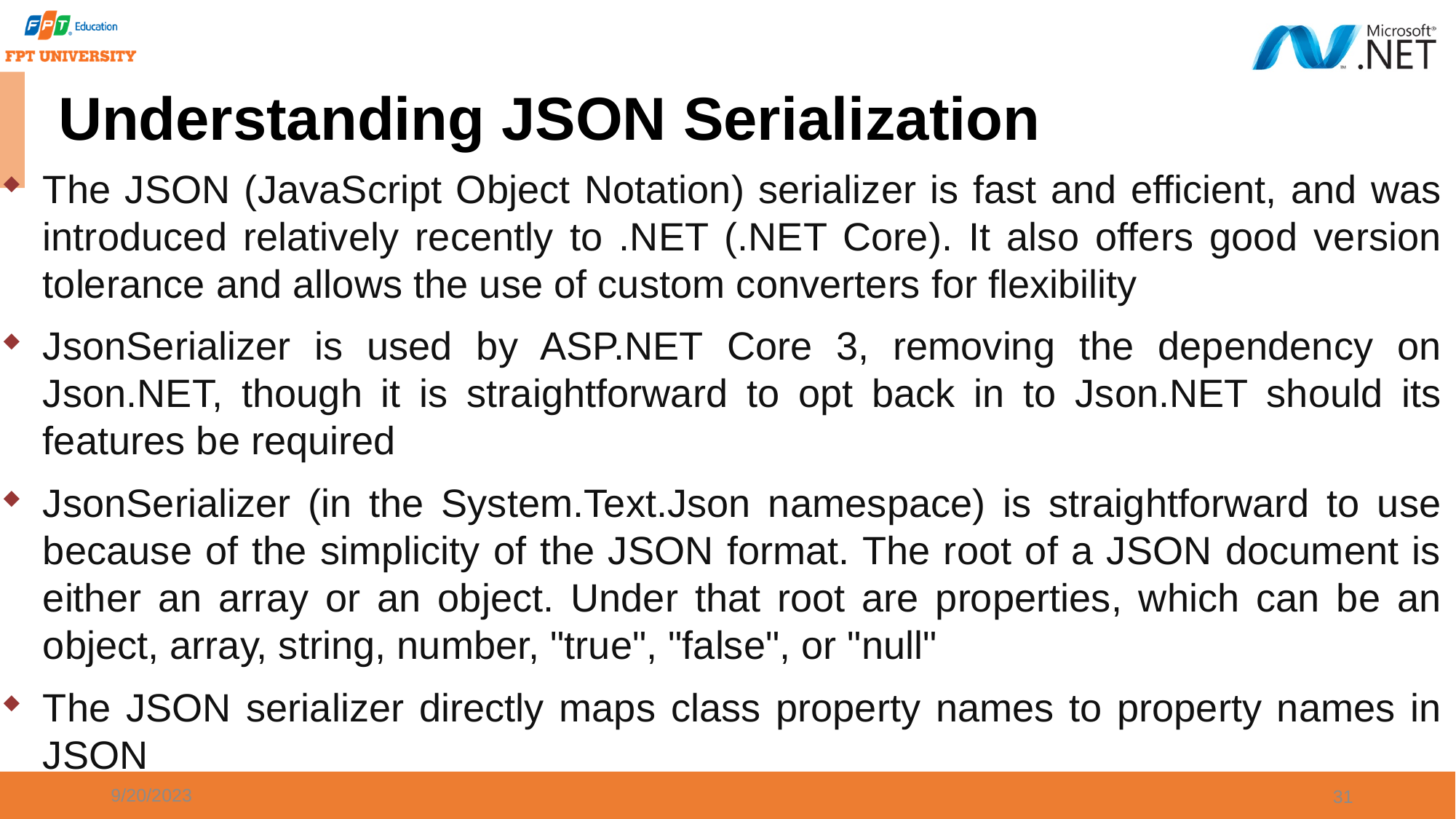

# Understanding JSON Serialization
The JSON (JavaScript Object Notation) serializer is fast and efficient, and was introduced relatively recently to .NET (.NET Core). It also offers good version tolerance and allows the use of custom converters for flexibility
JsonSerializer is used by ASP.NET Core 3, removing the dependency on Json.NET, though it is straightforward to opt back in to Json.NET should its features be required
JsonSerializer (in the System.Text.Json namespace) is straightforward to use because of the simplicity of the JSON format. The root of a JSON document is either an array or an object. Under that root are properties, which can be an object, array, string, number, "true", "false", or "null"
The JSON serializer directly maps class property names to property names in JSON
9/20/2023
31